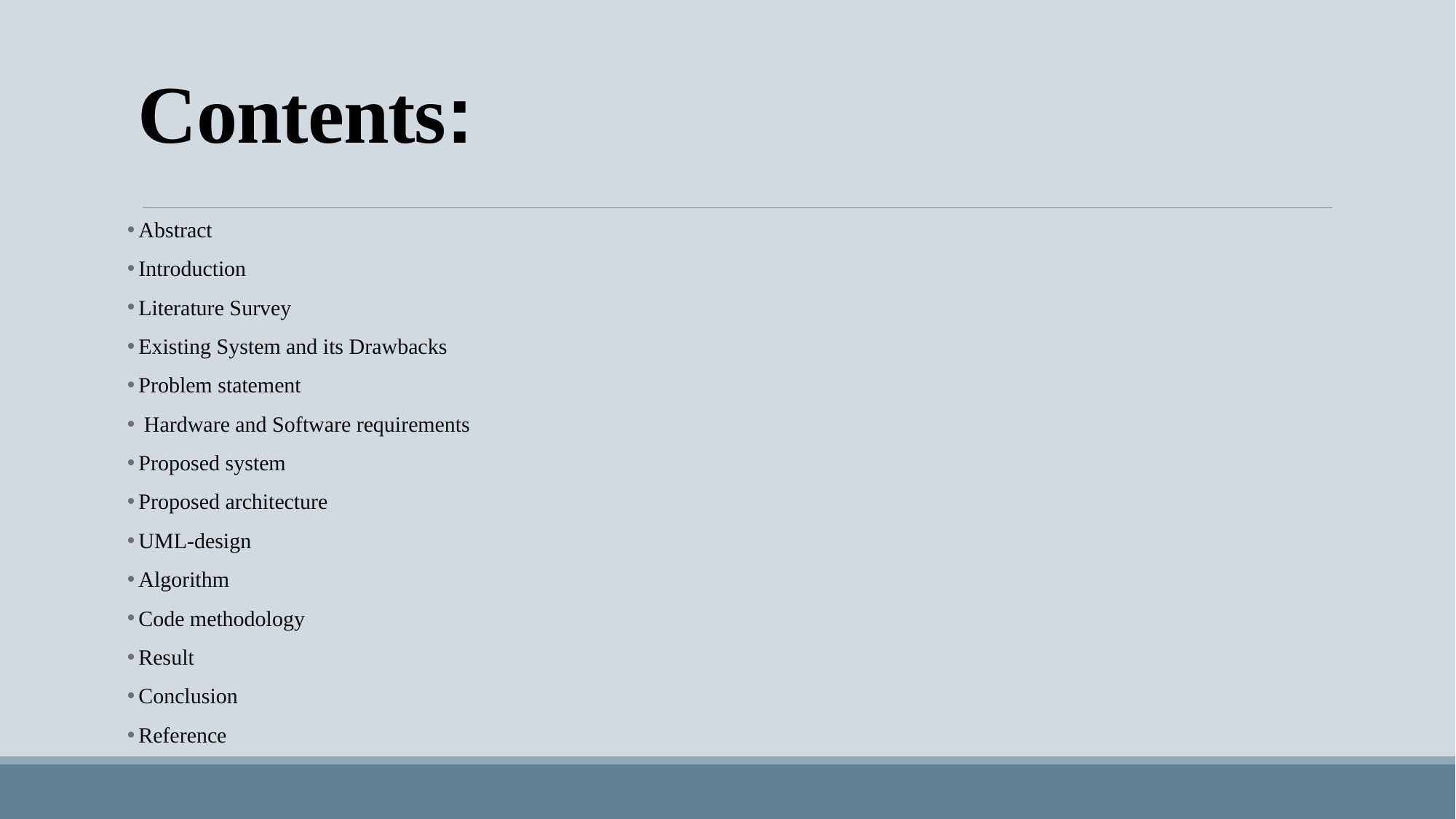

# Contents:
Abstract
Introduction
Literature Survey
Existing System and its Drawbacks
Problem statement
 Hardware and Software requirements
Proposed system
Proposed architecture
UML-design
Algorithm
Code methodology
Result
Conclusion
Reference